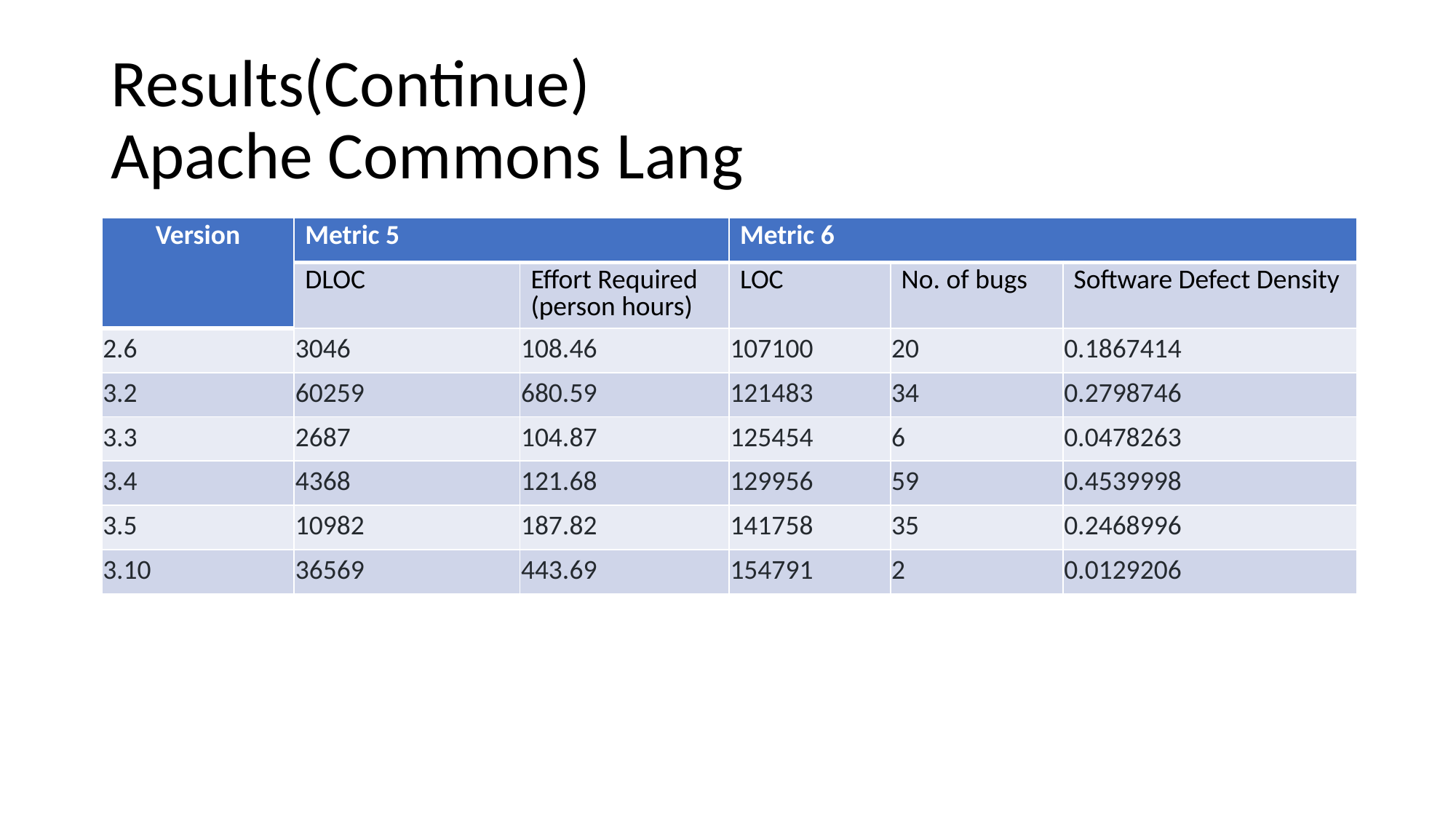

# Results(Continue) Apache Commons Lang
| Version | Metric 5 |  | Metric 6 |  |  |
| --- | --- | --- | --- | --- | --- |
|  | DLOC | Effort Required (person hours) | LOC | No. of bugs | Software Defect Density |
| 2.6 | 3046 | 108.46 | 107100 | 20 | 0.1867414 |
| 3.2 | 60259 | 680.59 | 121483 | 34 | 0.2798746 |
| 3.3 | 2687 | 104.87 | 125454 | 6 | 0.0478263 |
| 3.4 | 4368 | 121.68 | 129956 | 59 | 0.4539998 |
| 3.5 | 10982 | 187.82 | 141758 | 35 | 0.2468996 |
| 3.10 | 36569 | 443.69 | 154791 | 2 | 0.0129206 |